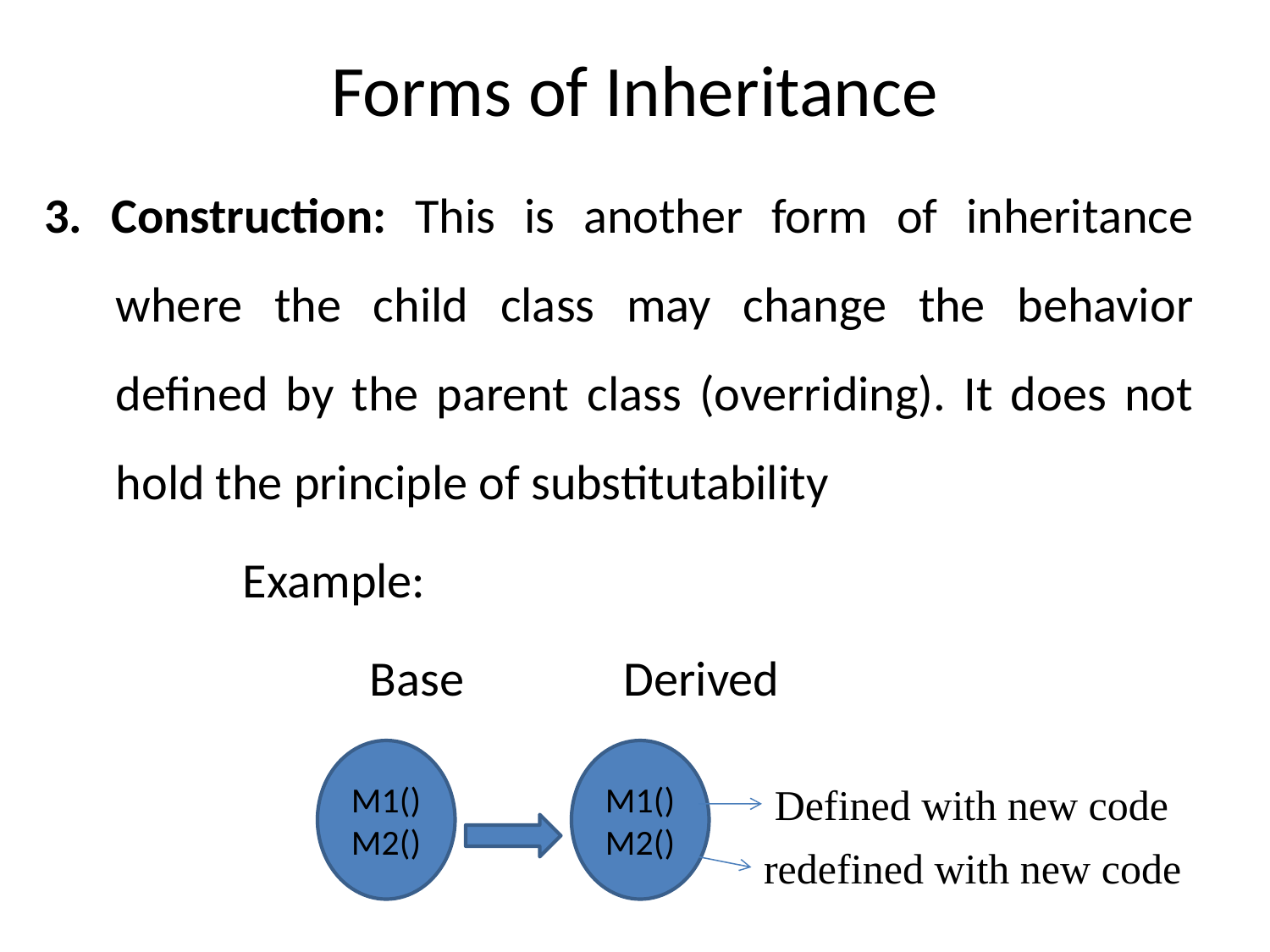

# Forms of Inheritance
3. Construction: This is another form of inheritance where the child class may change the behavior defined by the parent class (overriding). It does not hold the principle of substitutability
		Example:
			Base 		Derived
M1()
M2()
M1()
M2()
Defined with new code

redefined with new code